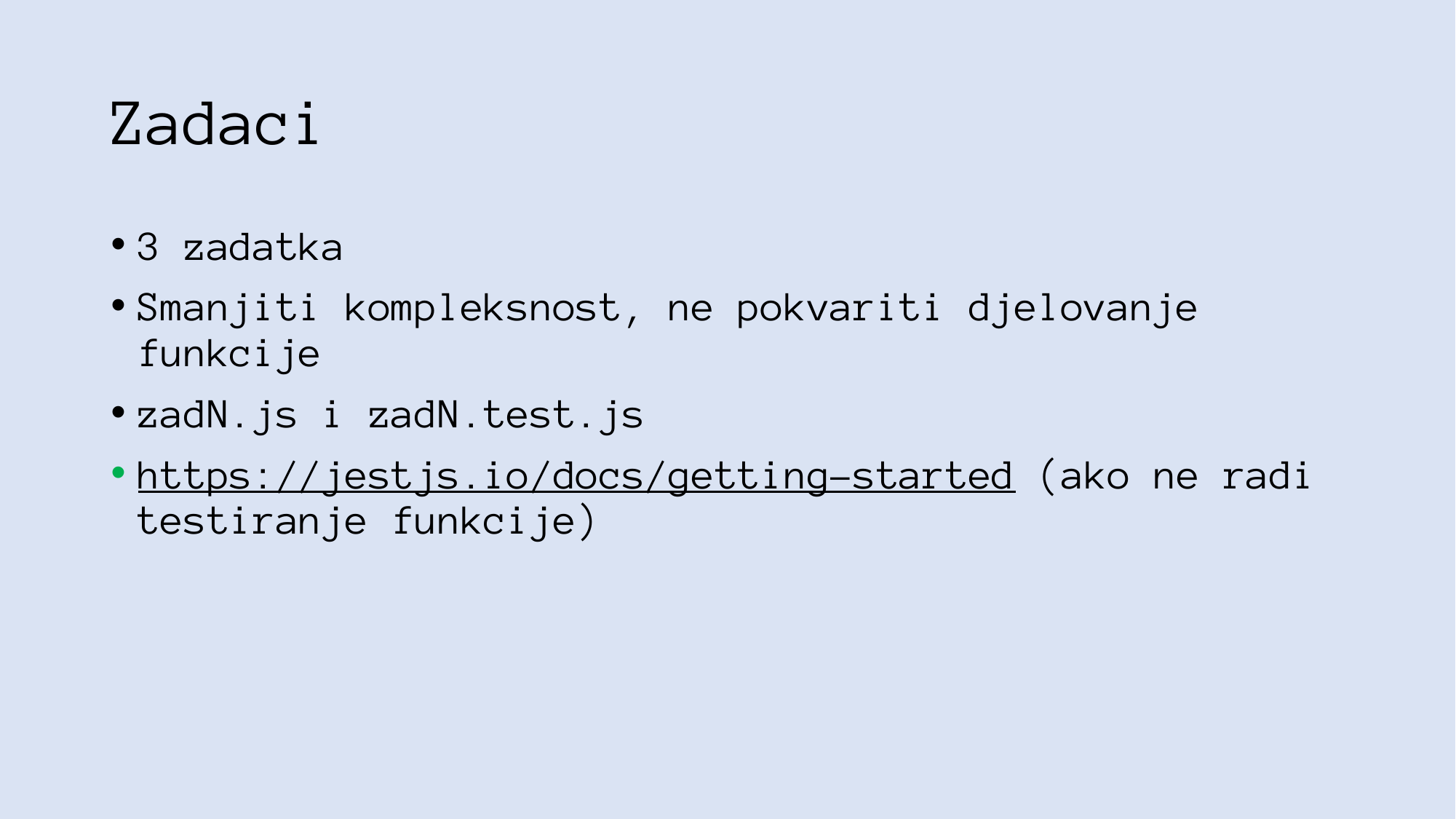

# Zadaci
3 zadatka
Smanjiti kompleksnost, ne pokvariti djelovanje funkcije
zadN.js i zadN.test.js
https://jestjs.io/docs/getting-started (ako ne radi testiranje funkcije)